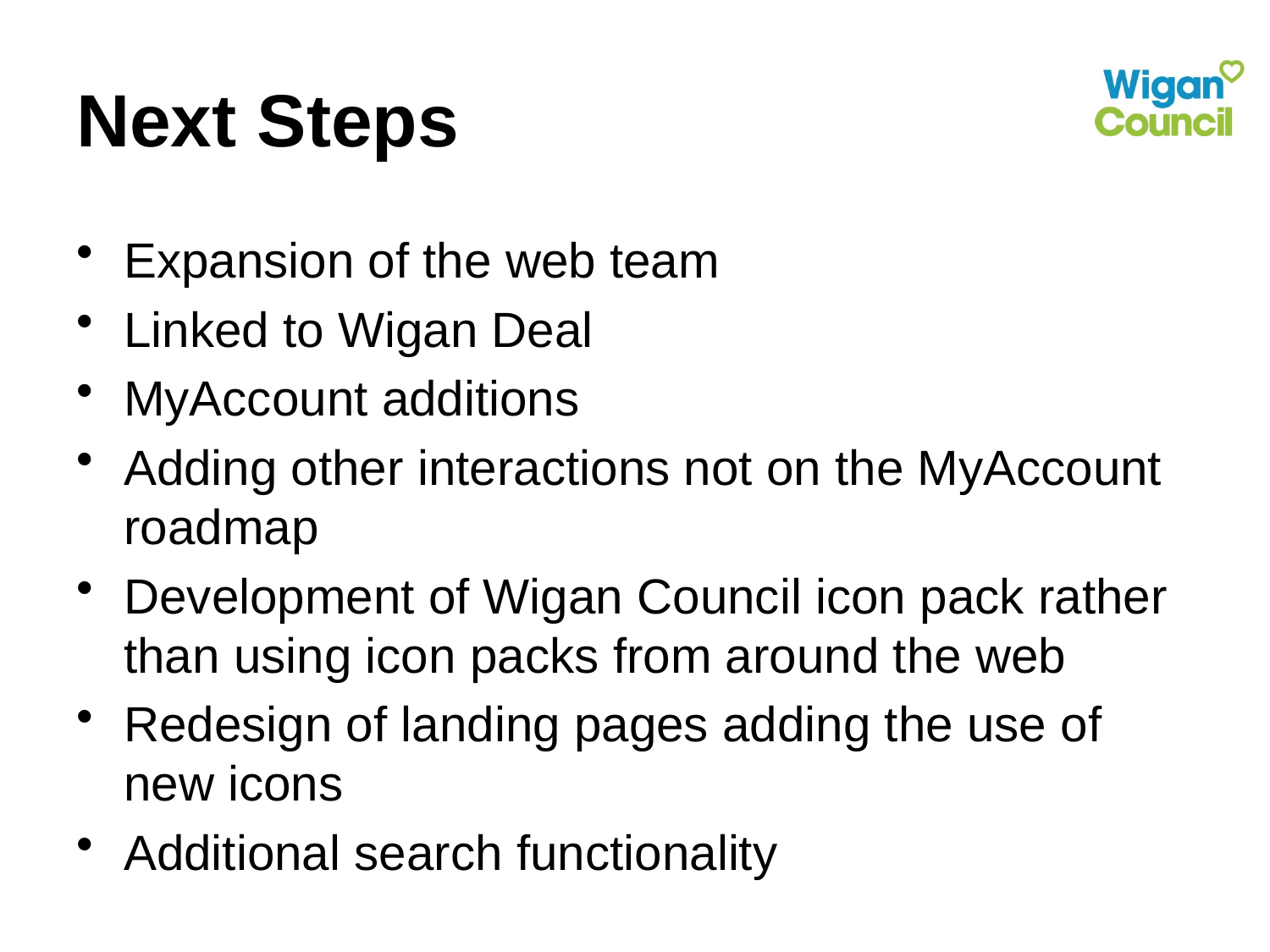

# Next Steps
Expansion of the web team
Linked to Wigan Deal
MyAccount additions
Adding other interactions not on the MyAccount roadmap
Development of Wigan Council icon pack rather than using icon packs from around the web
Redesign of landing pages adding the use of new icons
Additional search functionality